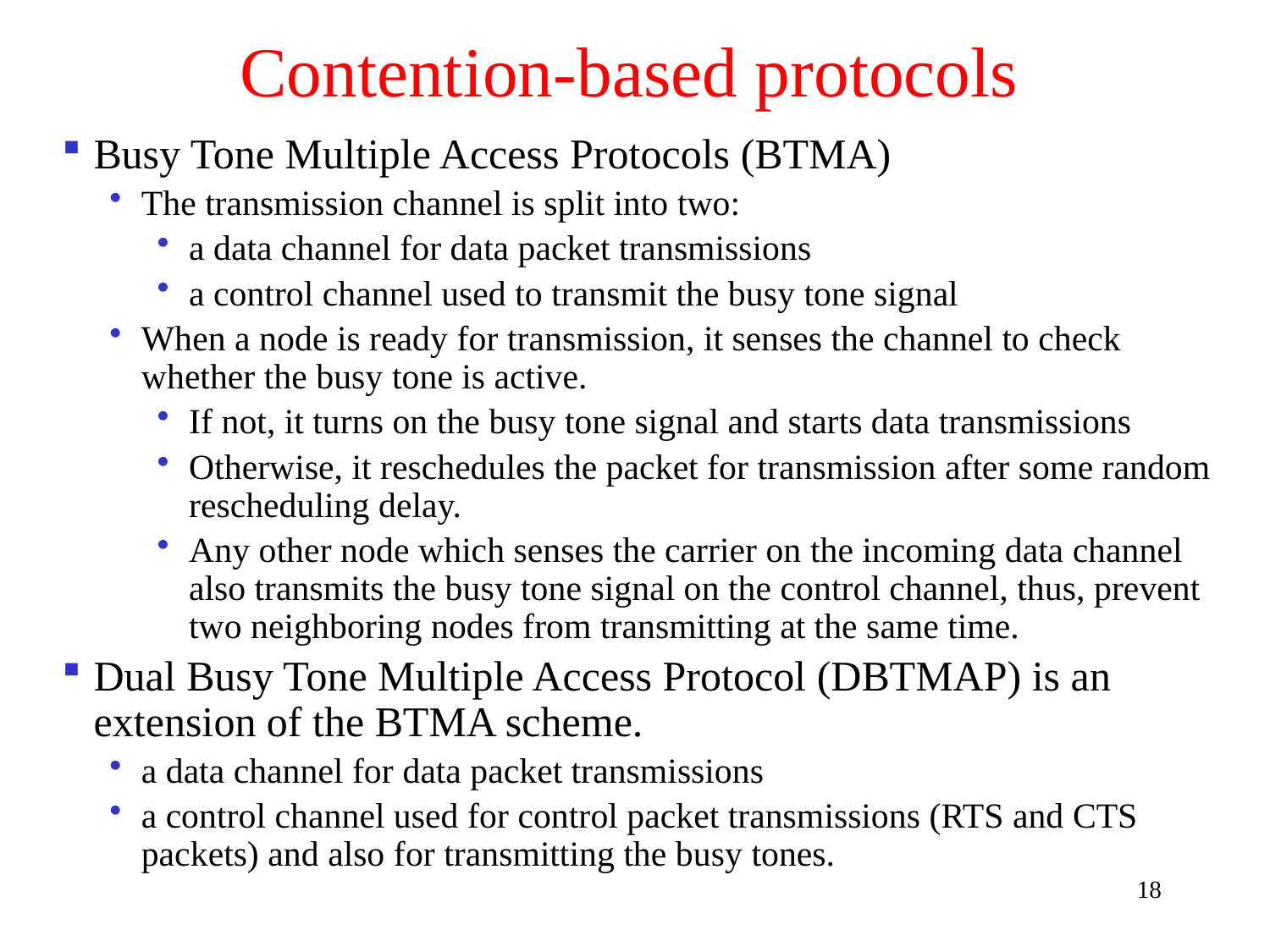

# Contention-based protocols
Busy Tone Multiple Access Protocols (BTMA)
The transmission channel is split into two:
a data channel for data packet transmissions
a control channel used to transmit the busy tone signal
When a node is ready for transmission, it senses the channel to check whether the busy tone is active.
If not, it turns on the busy tone signal and starts data transmissions
Otherwise, it reschedules the packet for transmission after some random rescheduling delay.
Any other node which senses the carrier on the incoming data channel also transmits the busy tone signal on the control channel, thus, prevent two neighboring nodes from transmitting at the same time.
Dual Busy Tone Multiple Access Protocol (DBTMAP) is an extension of the BTMA scheme.
a data channel for data packet transmissions
a control channel used for control packet transmissions (RTS and CTS packets) and also for transmitting the busy tones.
18